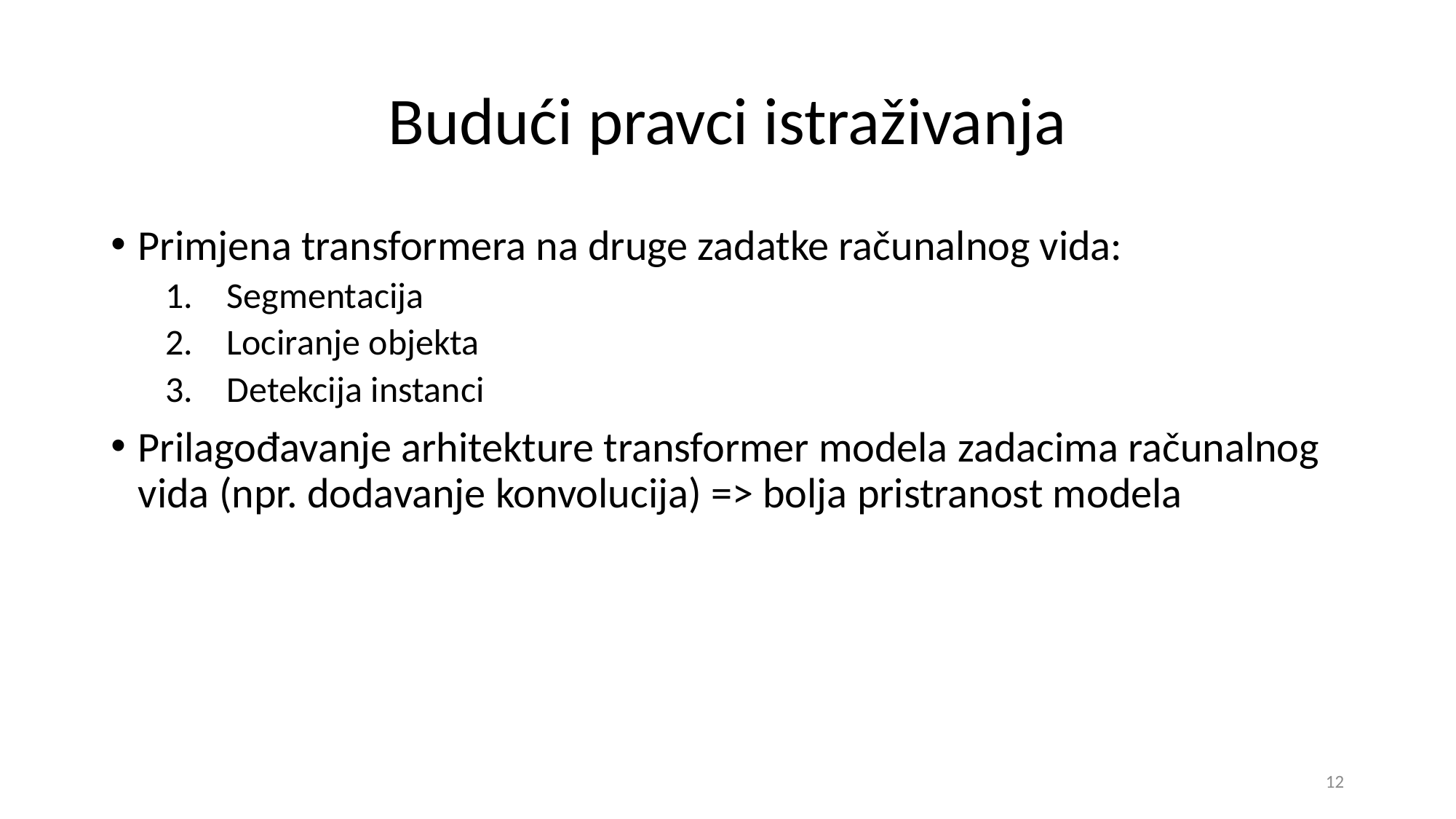

# Budući pravci istraživanja
Primjena transformera na druge zadatke računalnog vida:
Segmentacija
Lociranje objekta
Detekcija instanci
Prilagođavanje arhitekture transformer modela zadacima računalnog vida (npr. dodavanje konvolucija) => bolja pristranost modela
12